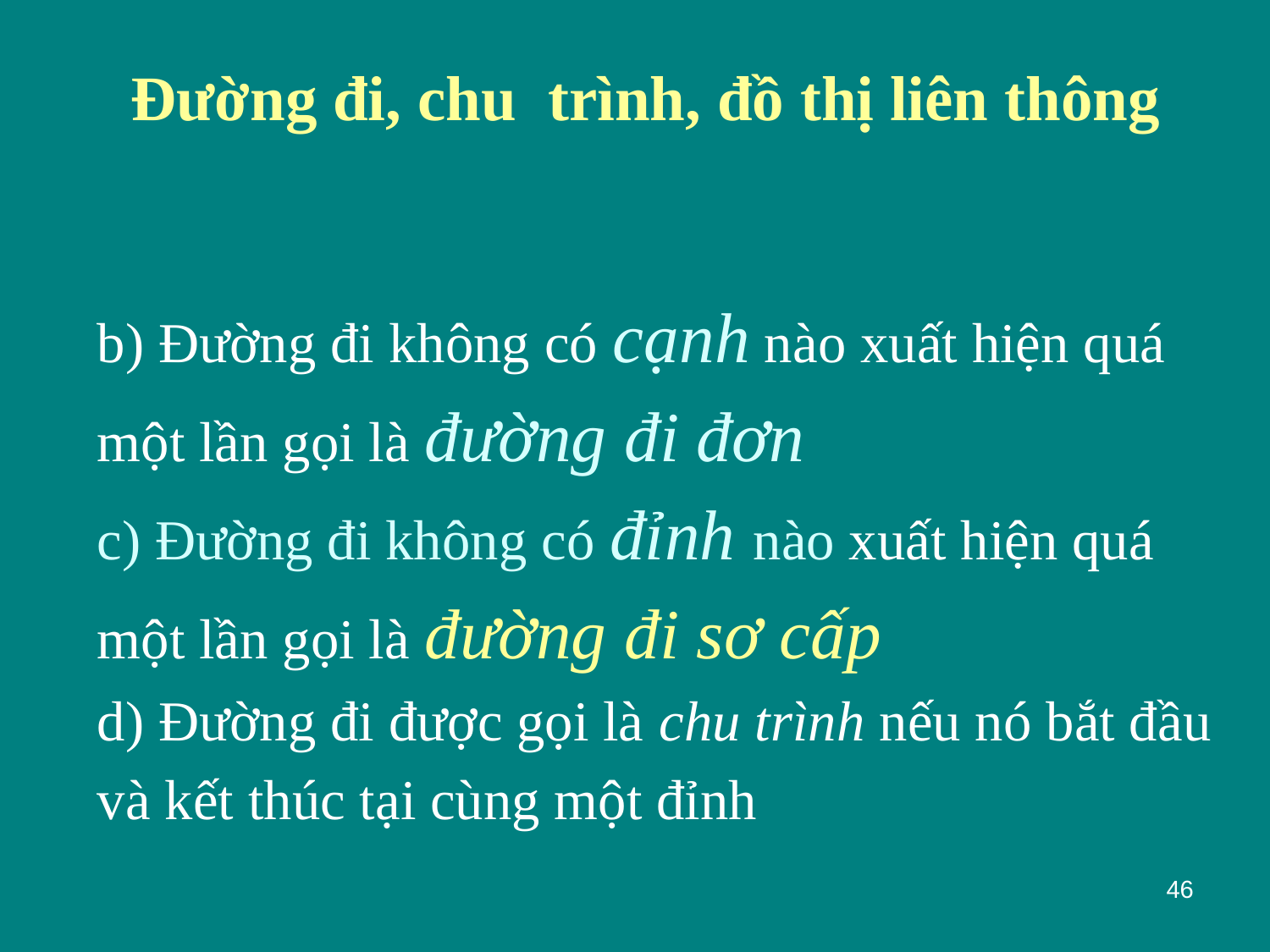

# Đường đi, chu  trình, đồ thị liên thông

b) Đường đi không có cạnh nào xuất hiện quá
một lần gọi là đường đi đơn
c) Đường đi không có đỉnh nào xuất hiện quá
một lần gọi là đường đi sơ cấp
d) Đường đi được gọi là chu trình nếu nó bắt đầu
và kết thúc tại cùng một đỉnh
46